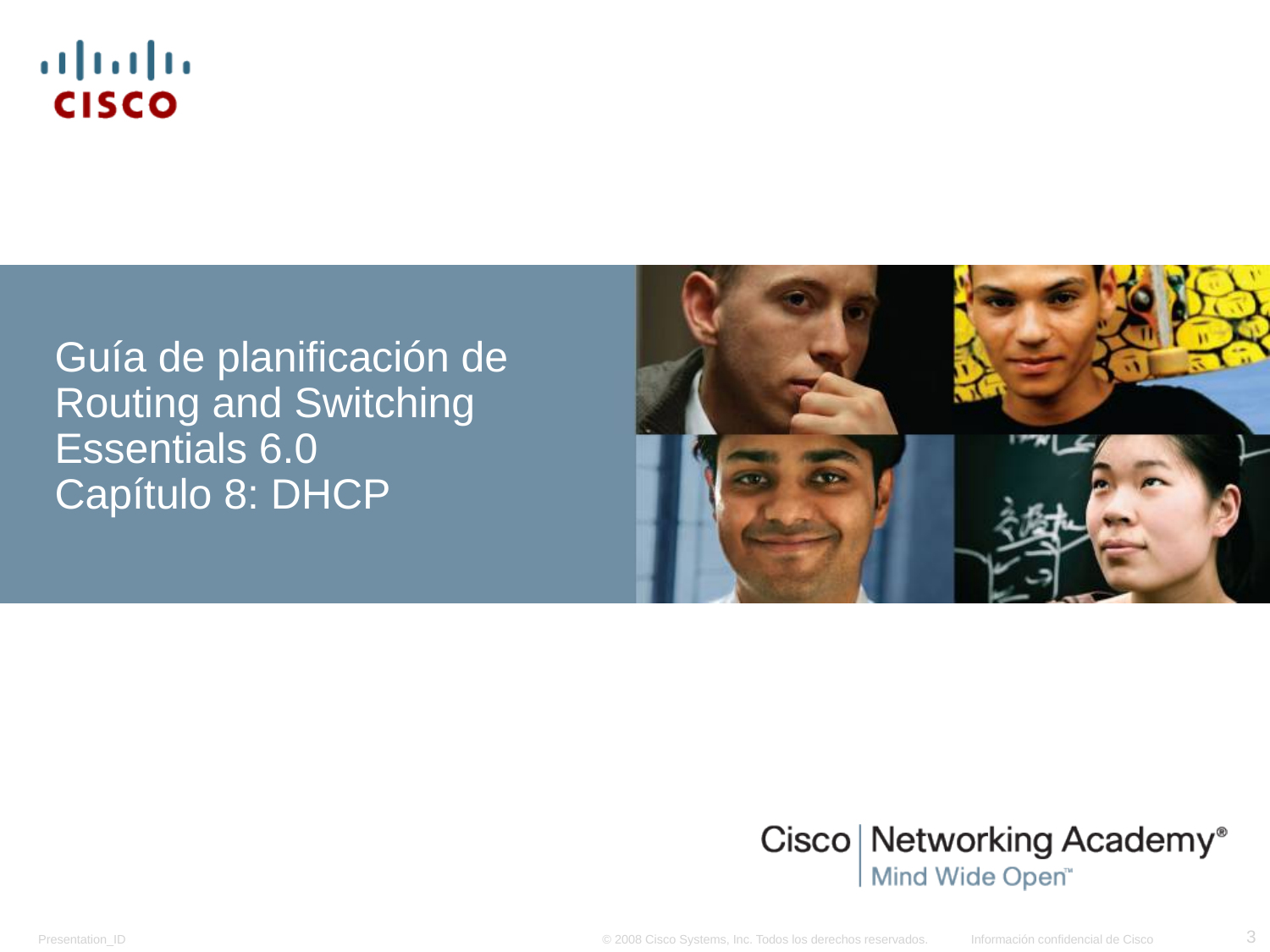

Guía de planificación de Routing and Switching
Essentials 6.0
Capítulo 8: DHCP